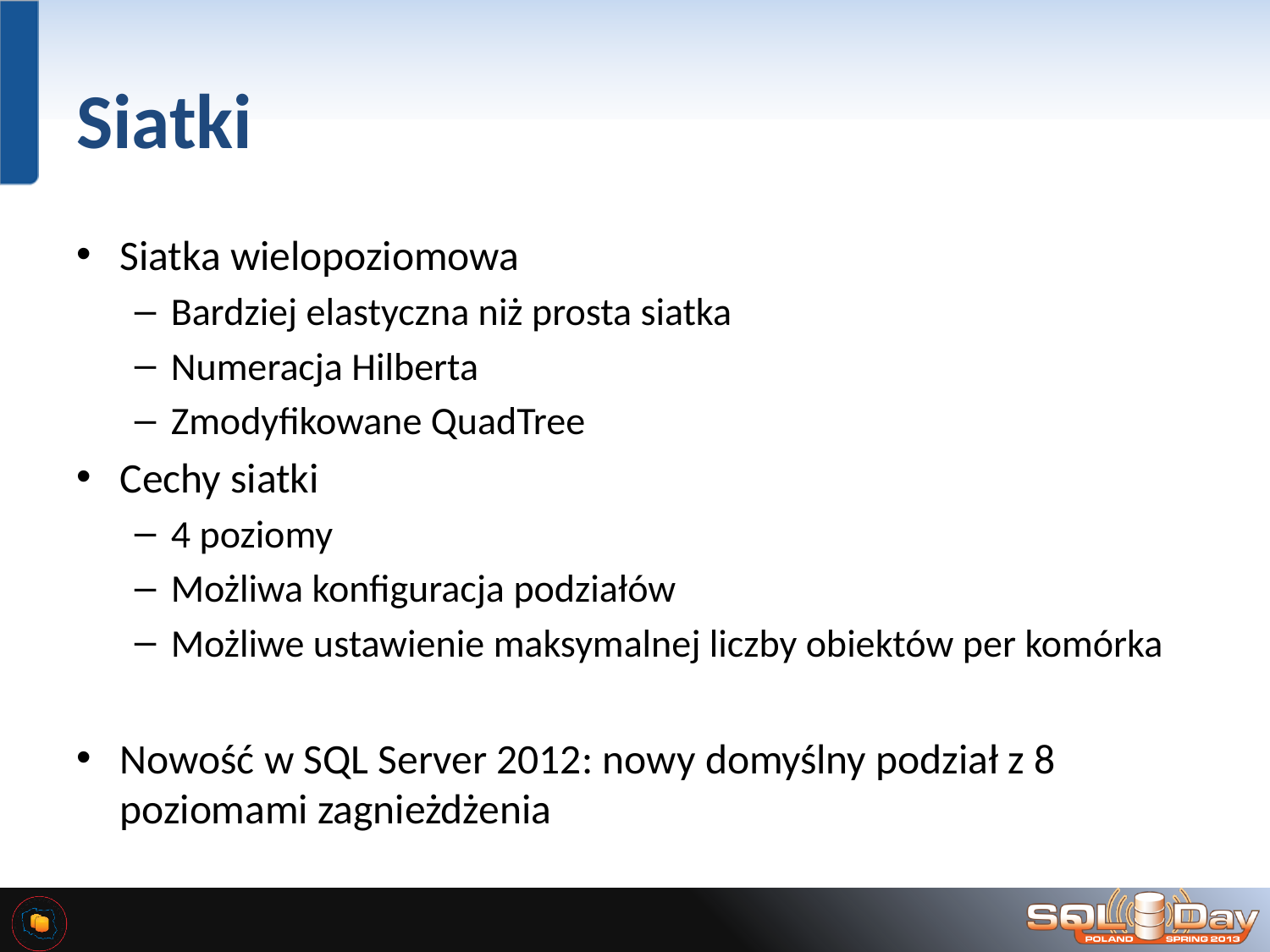

# Siatki
Siatka wielopoziomowa
Bardziej elastyczna niż prosta siatka
Numeracja Hilberta
Zmodyfikowane QuadTree
Cechy siatki
4 poziomy
Możliwa konfiguracja podziałów
Możliwe ustawienie maksymalnej liczby obiektów per komórka

Nowość w SQL Server 2012: nowy domyślny podział z 8 poziomami zagnieżdżenia